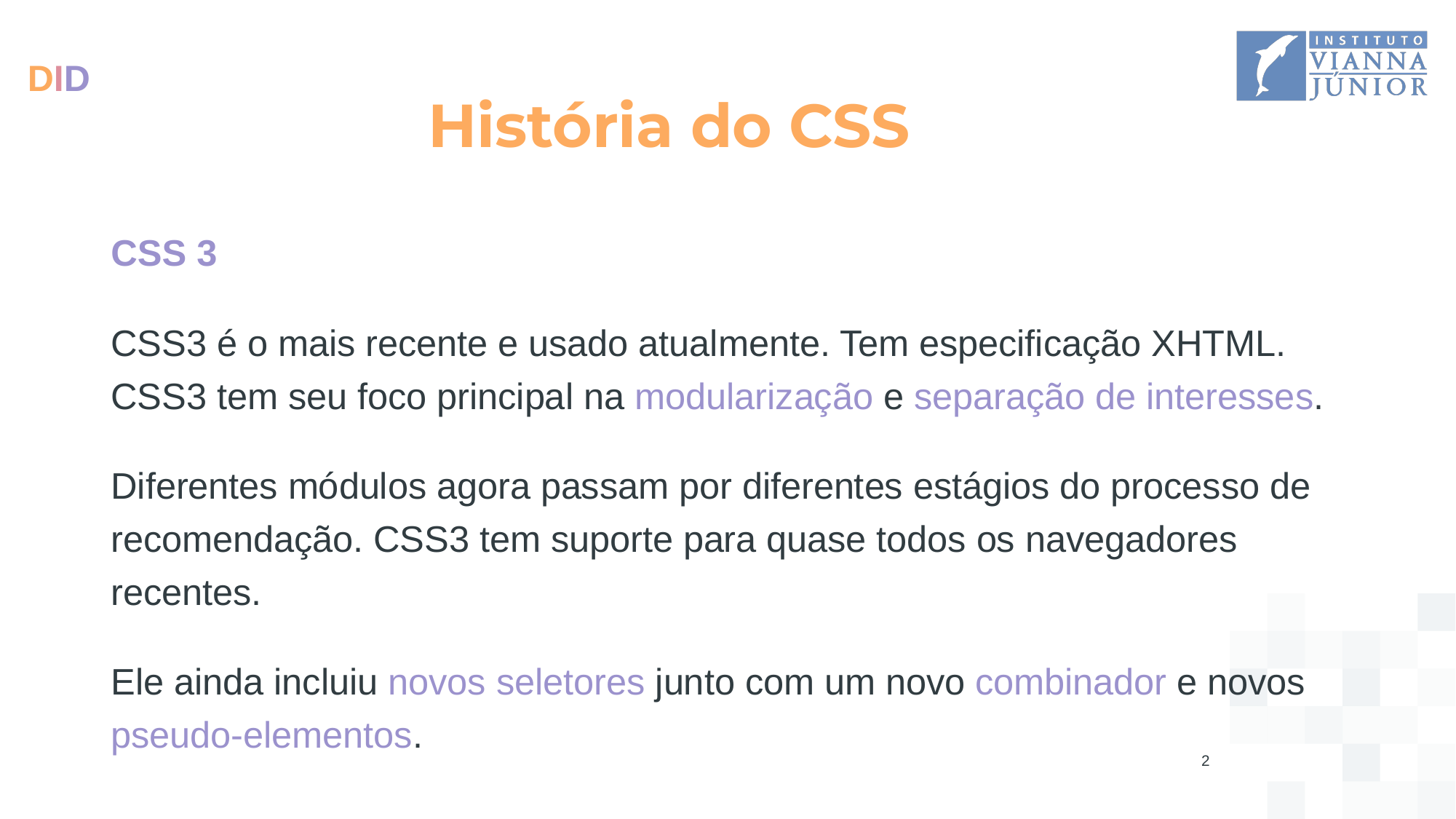

# História do CSS
CSS 3
CSS3 é o mais recente e usado atualmente. Tem especificação XHTML. CSS3 tem seu foco principal na modularização e separação de interesses.
Diferentes módulos agora passam por diferentes estágios do processo de recomendação. CSS3 tem suporte para quase todos os navegadores recentes.
Ele ainda incluiu novos seletores junto com um novo combinador e novos pseudo-elementos.
2